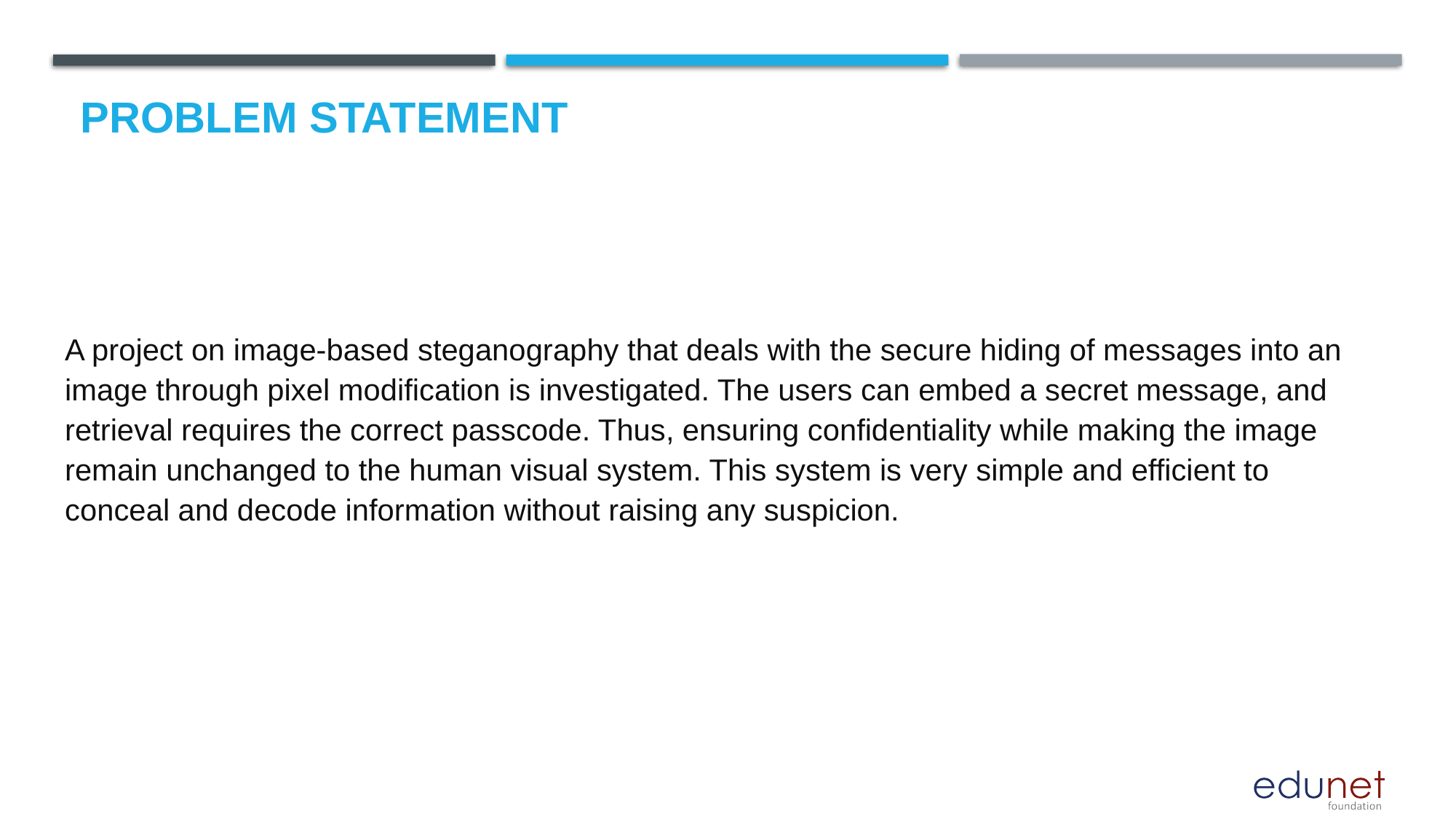

# Problem Statement
A project on image-based steganography that deals with the secure hiding of messages into an image through pixel modification is investigated. The users can embed a secret message, and retrieval requires the correct passcode. Thus, ensuring confidentiality while making the image remain unchanged to the human visual system. This system is very simple and efficient to conceal and decode information without raising any suspicion.